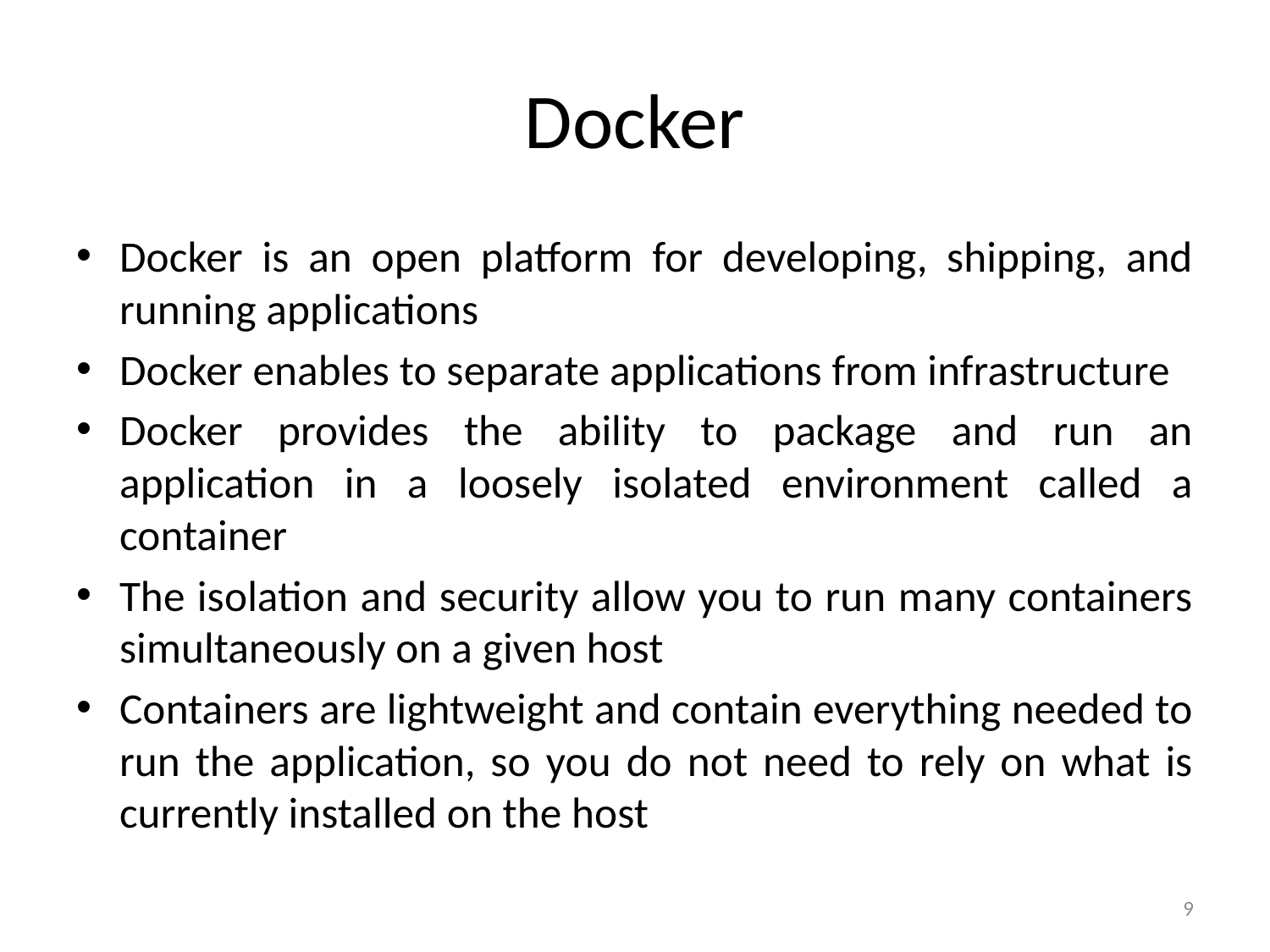

# Docker
Docker is an open platform for developing, shipping, and running applications
Docker enables to separate applications from infrastructure
Docker provides the ability to package and run an application in a loosely isolated environment called a container
The isolation and security allow you to run many containers simultaneously on a given host
Containers are lightweight and contain everything needed to run the application, so you do not need to rely on what is currently installed on the host
9